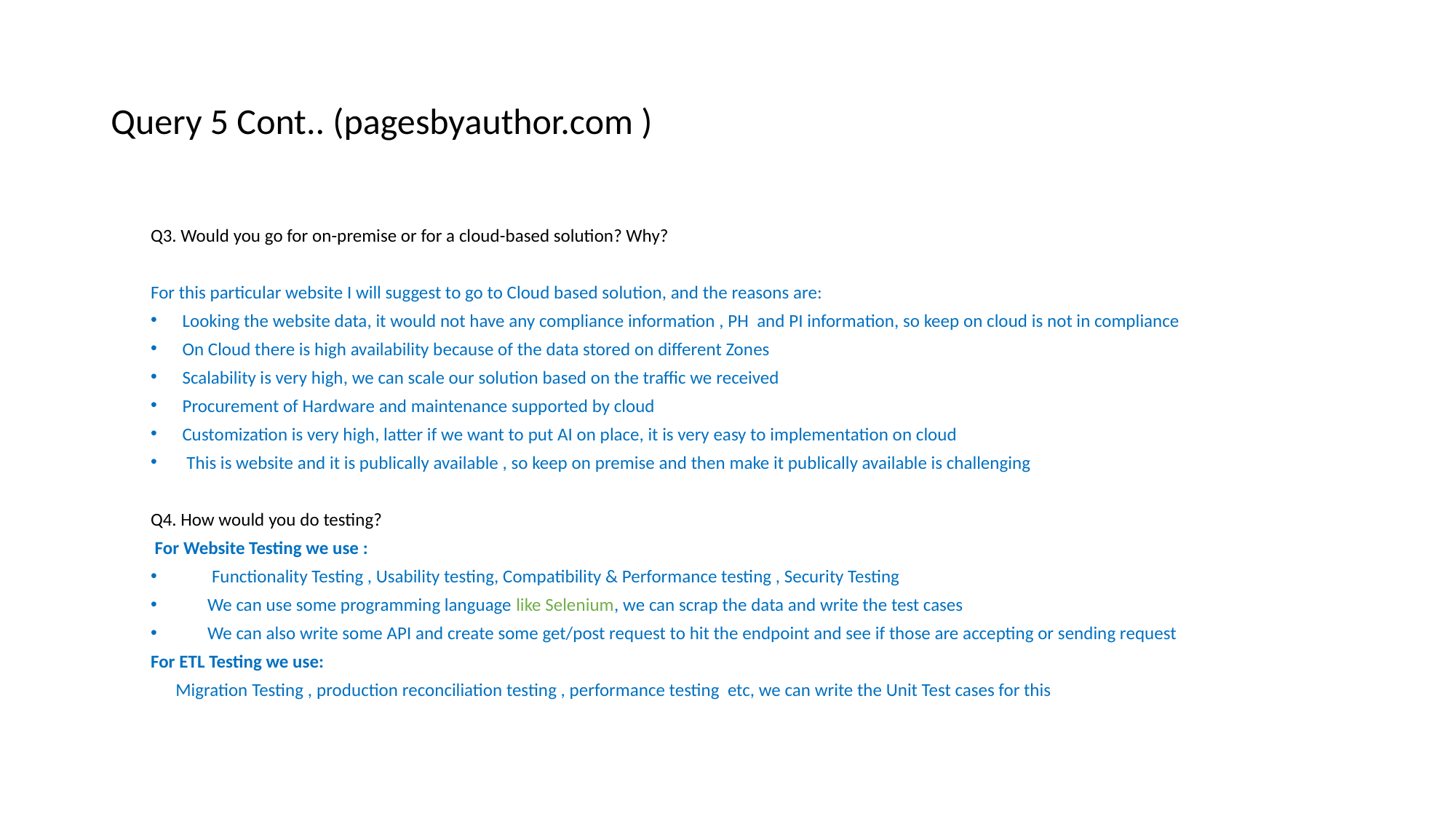

# Query 5 Cont.. (pagesbyauthor.com )
Q3. Would you go for on-premise or for a cloud-based solution? Why?

For this particular website I will suggest to go to Cloud based solution, and the reasons are:
Looking the website data, it would not have any compliance information , PH  and PI information, so keep on cloud is not in compliance
On Cloud there is high availability because of the data stored on different Zones
Scalability is very high, we can scale our solution based on the traffic we received
Procurement of Hardware and maintenance supported by cloud
Customization is very high, latter if we want to put AI on place, it is very easy to implementation on cloud
 This is website and it is publically available , so keep on premise and then make it publically available is challenging

Q4. How would you do testing?
 For Website Testing we use :
       Functionality Testing , Usability testing, Compatibility & Performance testing , Security Testing
      We can use some programming language like Selenium, we can scrap the data and write the test cases
      We can also write some API and create some get/post request to hit the endpoint and see if those are accepting or sending request
For ETL Testing we use:
      Migration Testing , production reconciliation testing , performance testing  etc, we can write the Unit Test cases for this